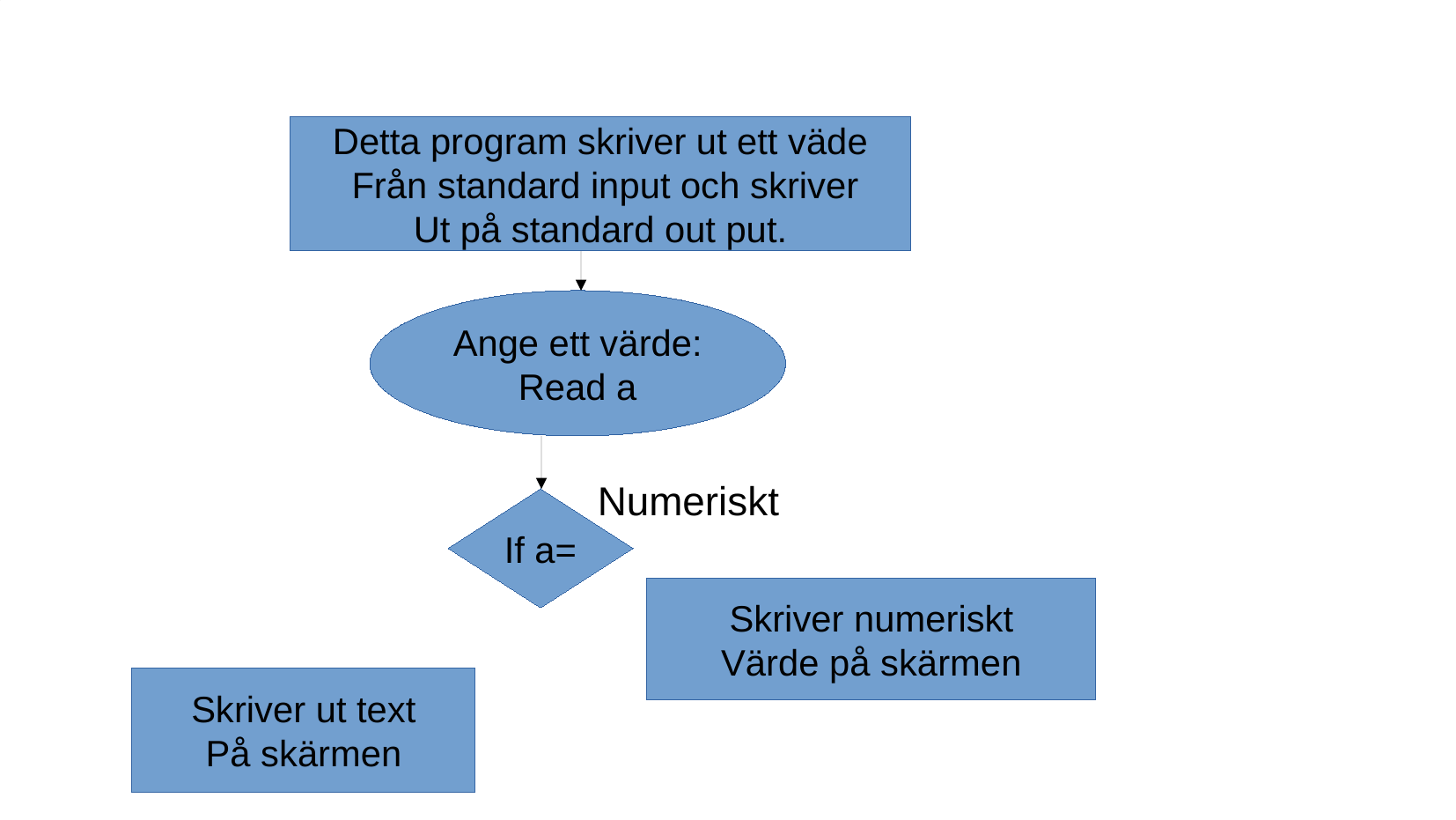

Detta program skriver ut ett väde
 Från standard input och skriver
Ut på standard out put.

Numeriskt

Ange ett värde:
Read a

If a=
Skriver numeriskt
Värde på skärmen
Skriver ut text
På skärmen